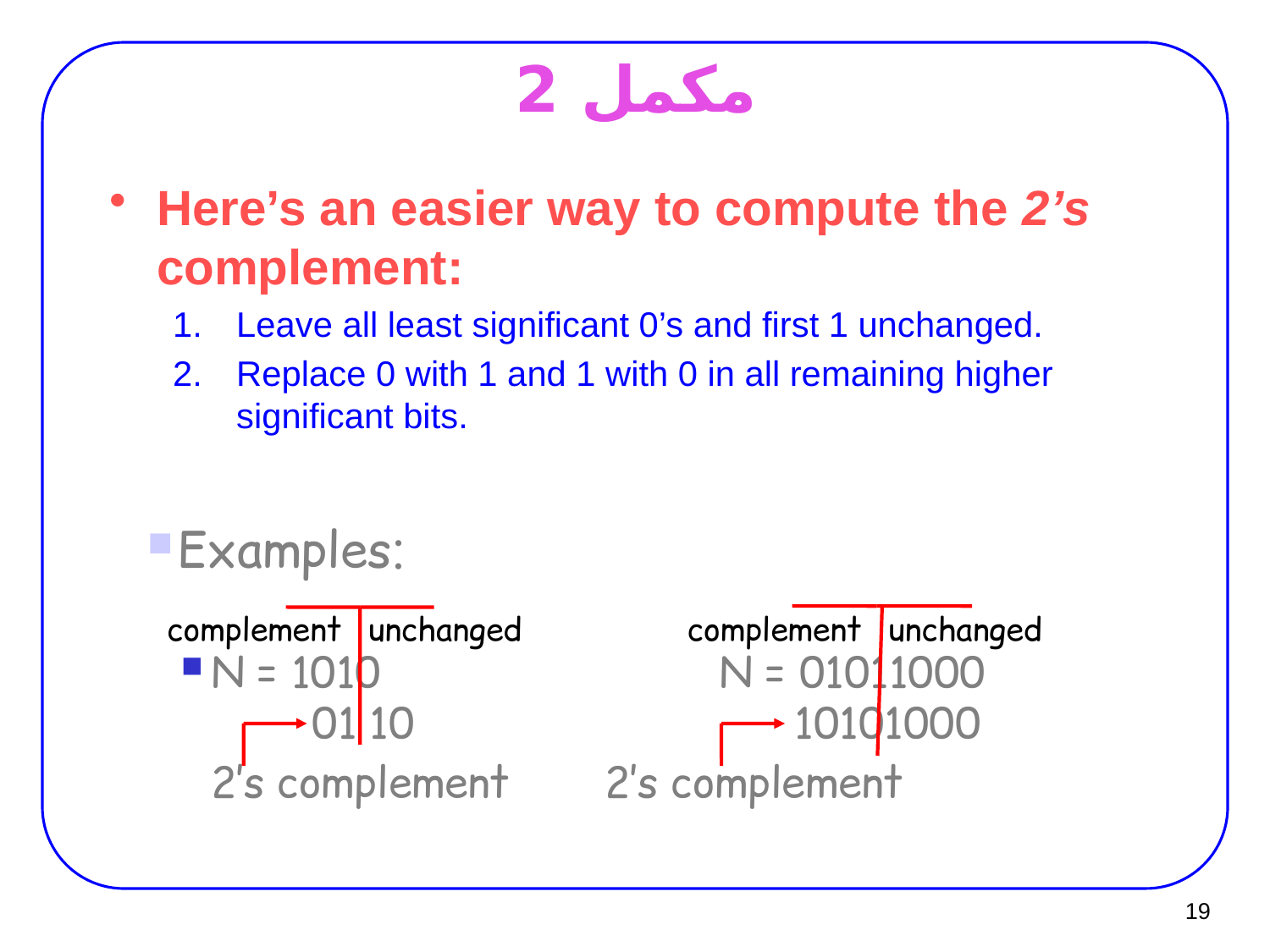

# مکمل 2
Here’s an easier way to compute the 2’s complement:
Leave all least significant 0’s and first 1 unchanged.
Replace 0 with 1 and 1 with 0 in all remaining higher significant bits.

Examples:
N = 1010 			N = 01011000
        01 10			      10101000
2’s complement	 2’s complement
complement
unchanged
complement
unchanged

19